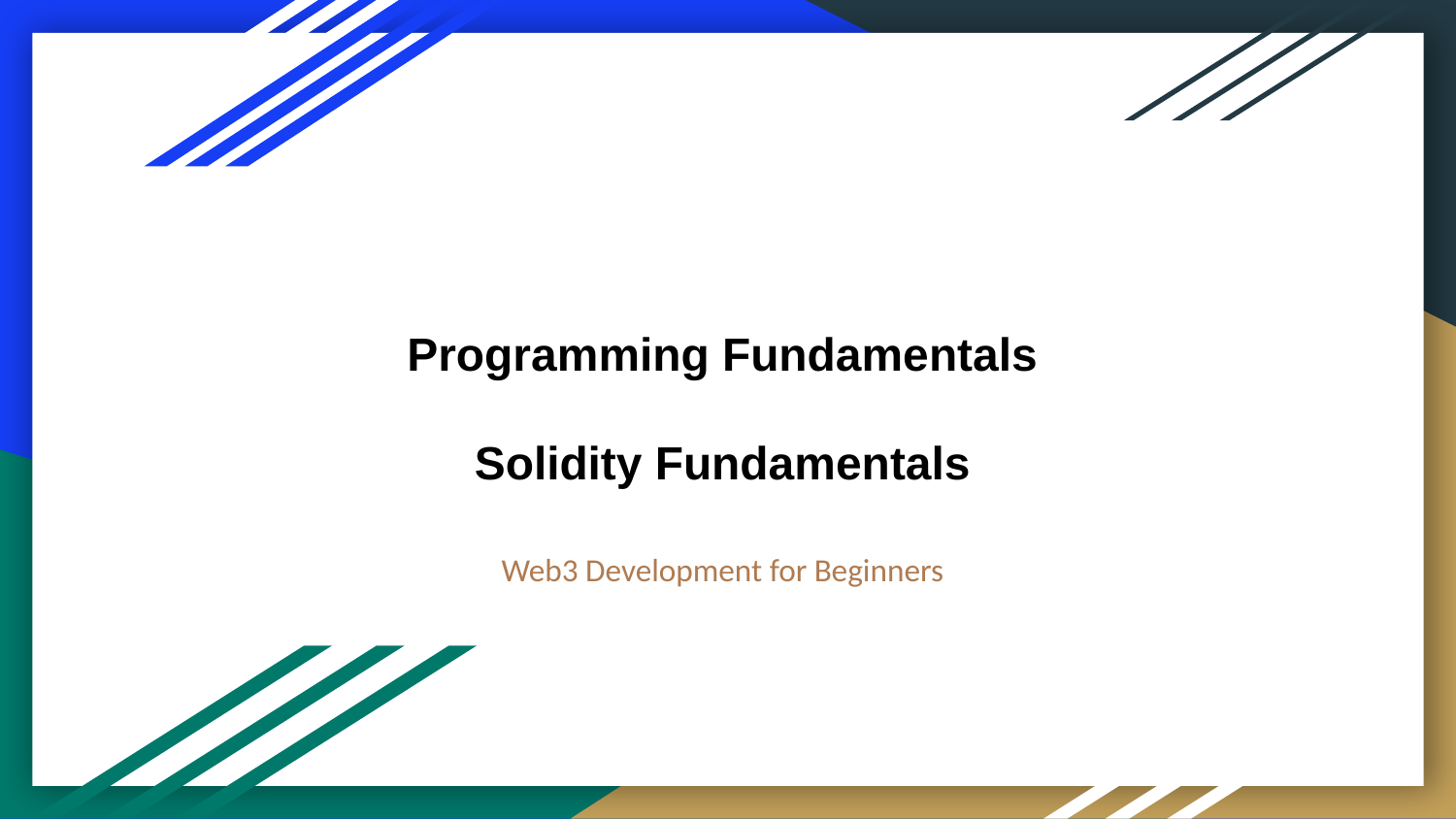

# Programming Fundamentals
Solidity Fundamentals
Web3 Development for Beginners